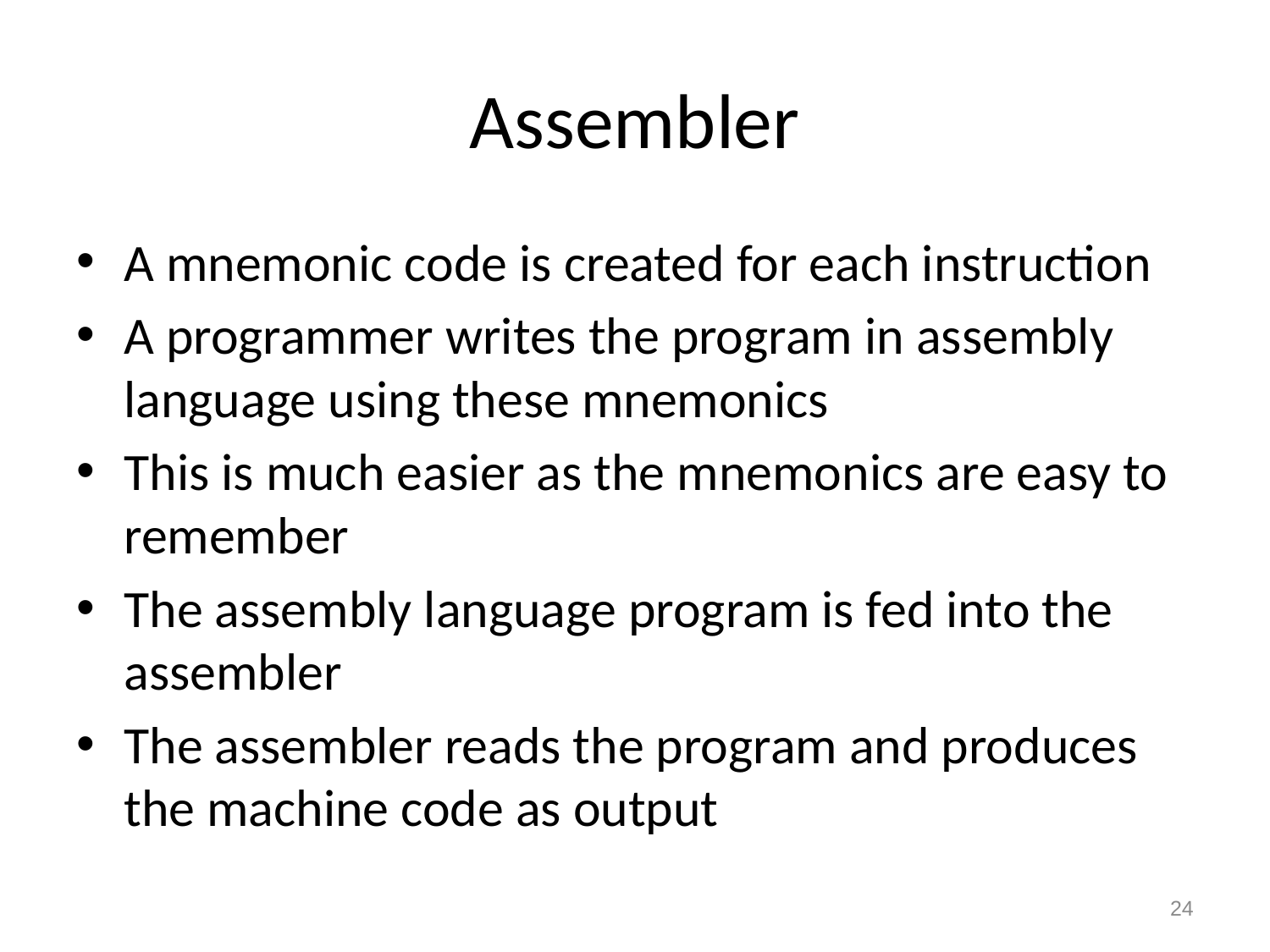

# Assembler
A mnemonic code is created for each instruction
A programmer writes the program in assembly language using these mnemonics
This is much easier as the mnemonics are easy to remember
The assembly language program is fed into the assembler
The assembler reads the program and produces the machine code as output
24